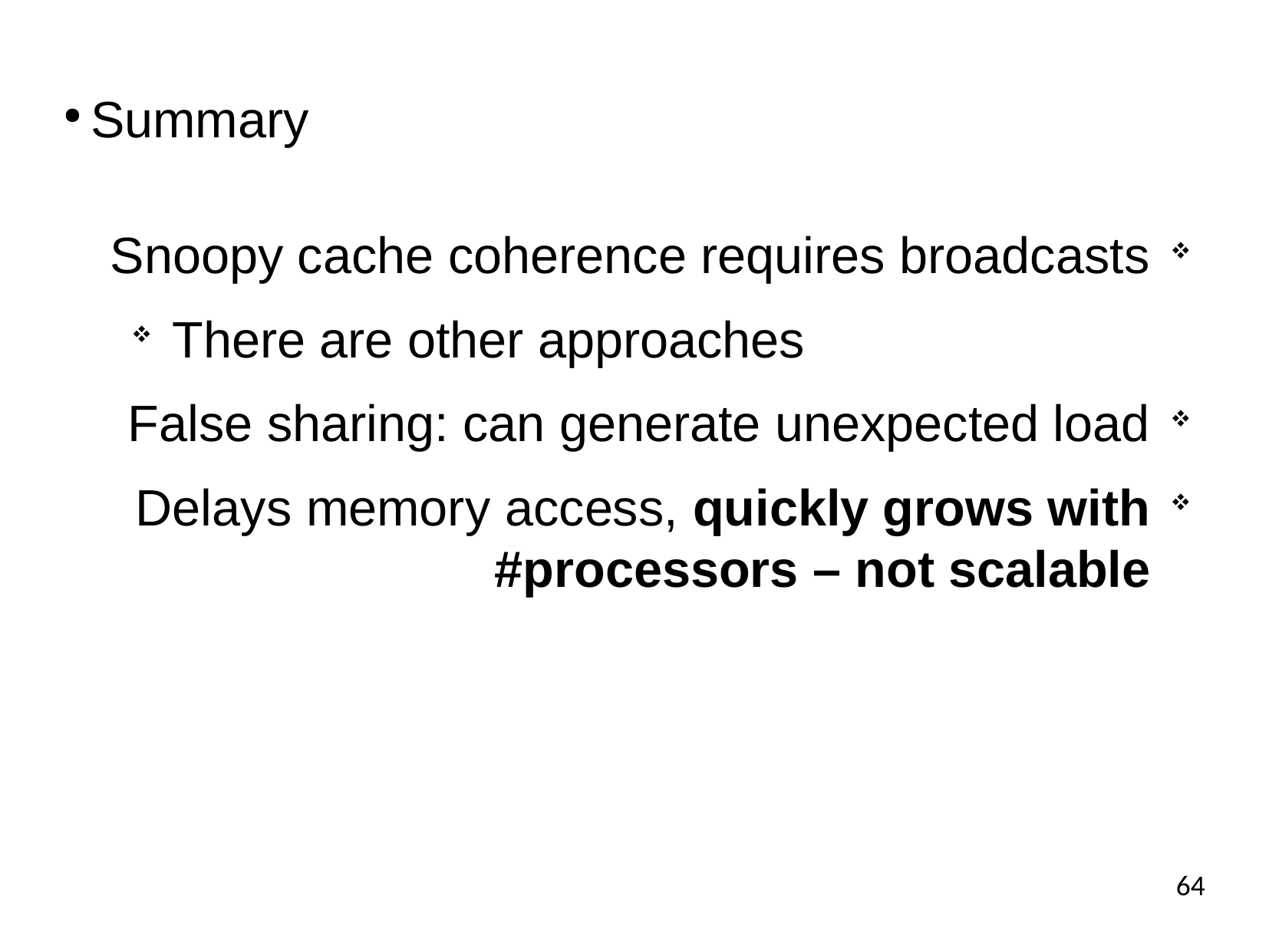

Summary
Snoopy cache coherence requires broadcasts
There are other approaches
False sharing: can generate unexpected load
Delays memory access, quickly grows with #processors – not scalable
64